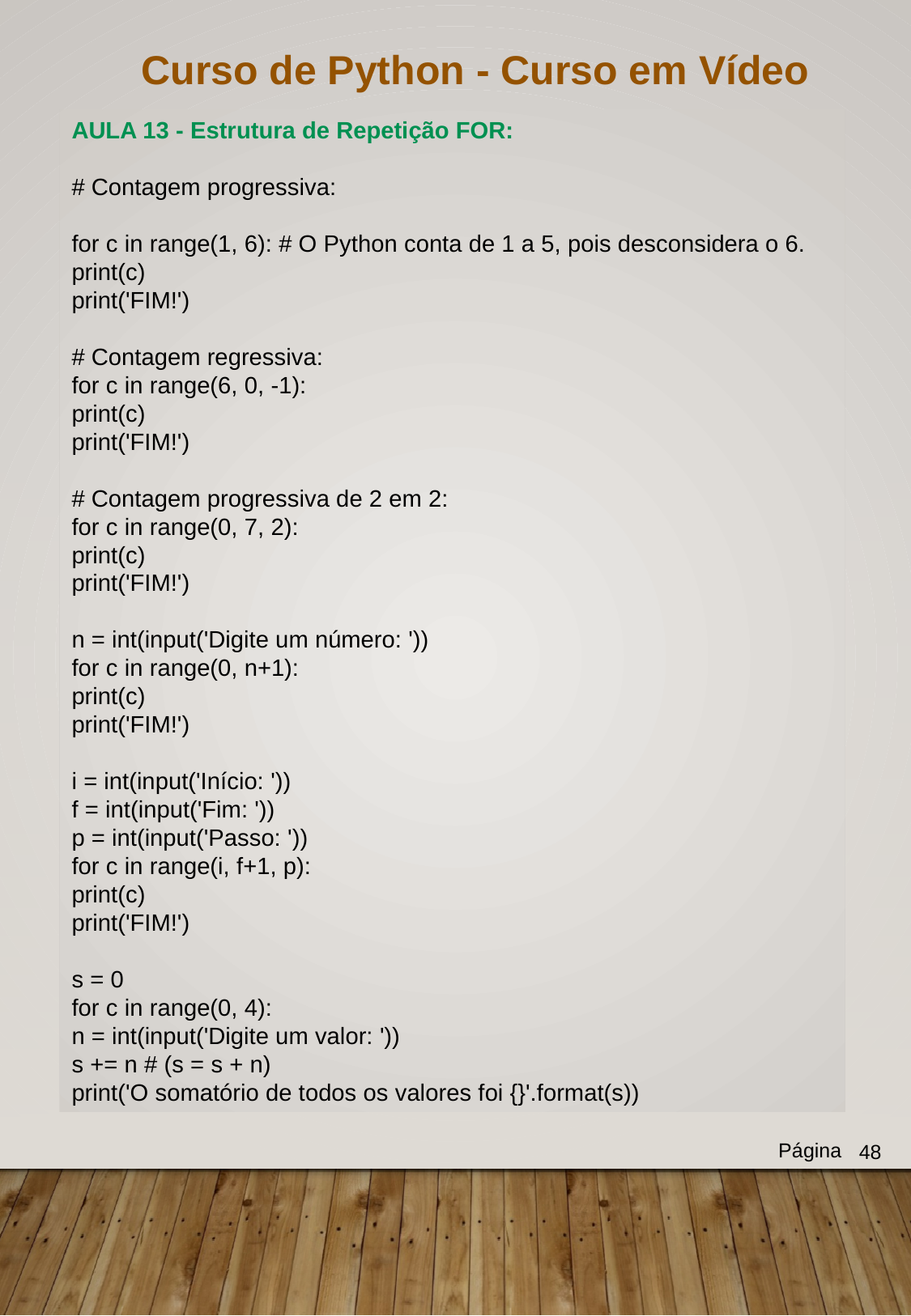

Curso de Python - Curso em Vídeo
AULA 13 - Estrutura de Repetição FOR:

# Contagem progressiva:

for c in range(1, 6): # O Python conta de 1 a 5, pois desconsidera o 6.
print(c)
print('FIM!')
# Contagem regressiva:
for c in range(6, 0, -1):
print(c)
print('FIM!')
# Contagem progressiva de 2 em 2:
for c in range(0, 7, 2):
print(c)
print('FIM!')
n = int(input('Digite um número: '))
for c in range(0, n+1):
print(c)
print('FIM!')
i = int(input('Início: '))
f = int(input('Fim: '))
p = int(input('Passo: '))
for c in range(i, f+1, p):
print(c)
print('FIM!')
s = 0
for c in range(0, 4):
n = int(input('Digite um valor: '))
s += n # (s = s + n)
print('O somatório de todos os valores foi {}'.format(s))
Página
48